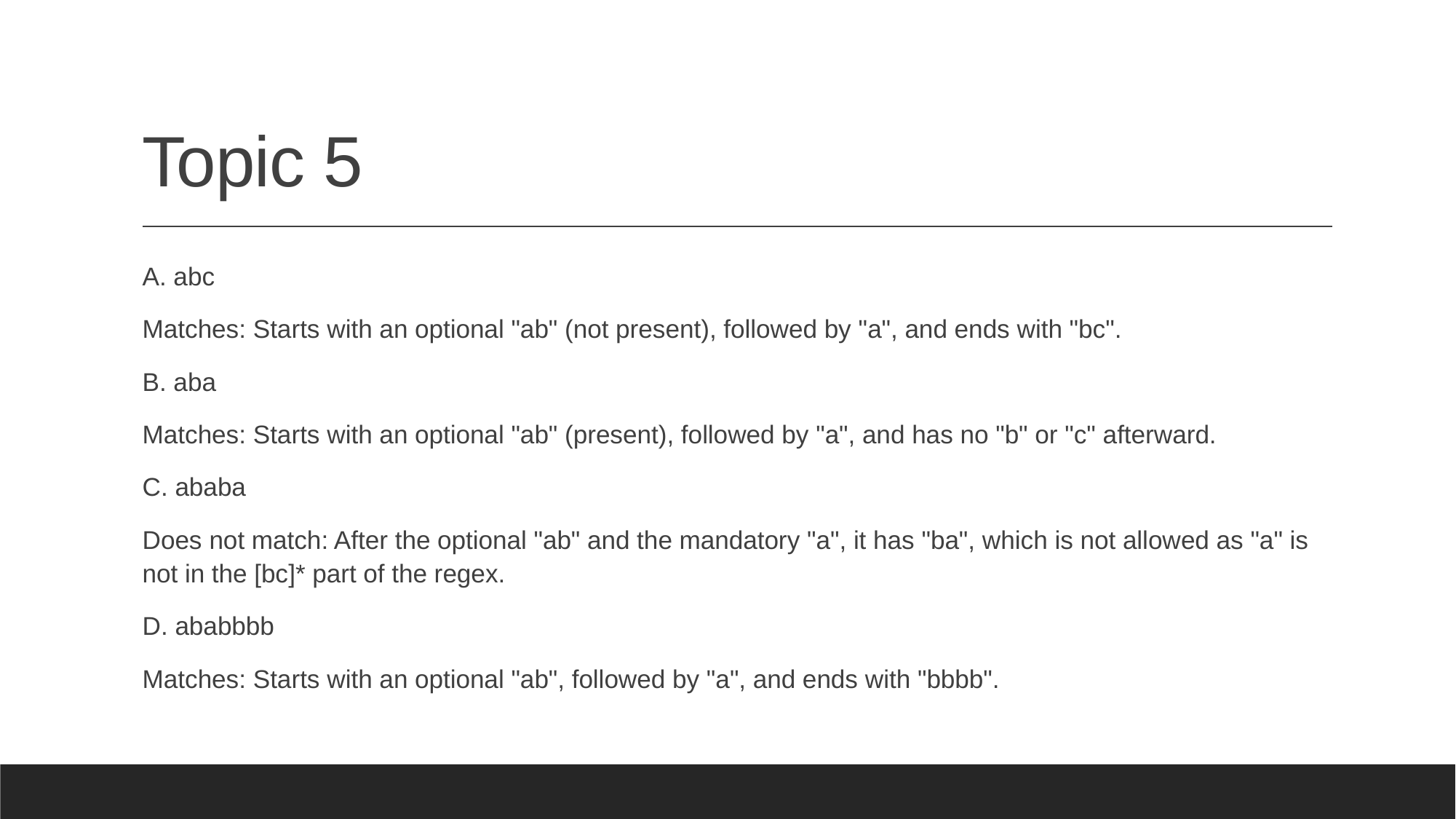

# Topic 5
A. abc
Matches: Starts with an optional "ab" (not present), followed by "a", and ends with "bc".
B. aba
Matches: Starts with an optional "ab" (present), followed by "a", and has no "b" or "c" afterward.
C. ababa
Does not match: After the optional "ab" and the mandatory "a", it has "ba", which is not allowed as "a" is not in the [bc]* part of the regex.
D. ababbbb
Matches: Starts with an optional "ab", followed by "a", and ends with "bbbb".